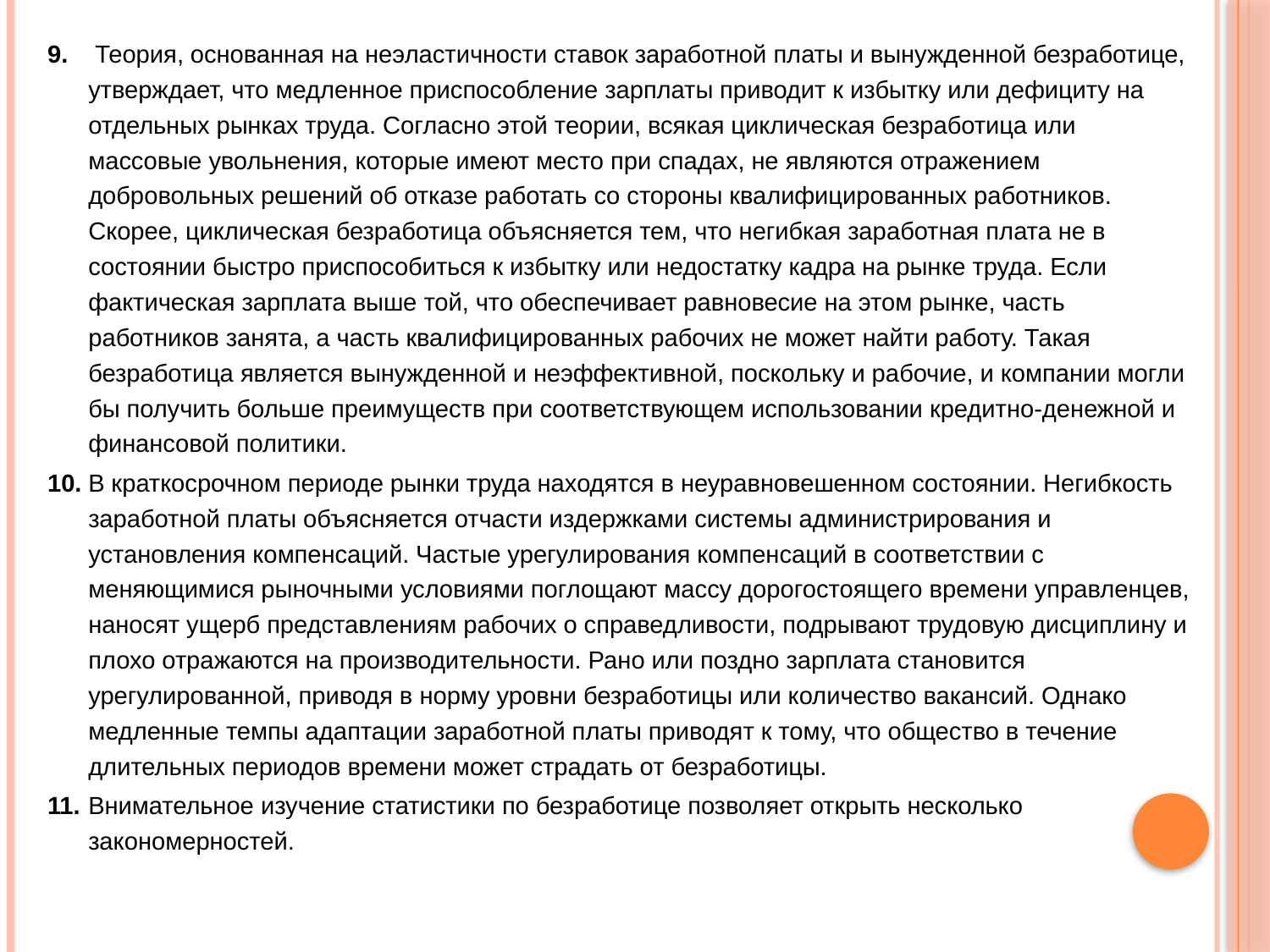

9.	 Теория, основанная на неэластичности ставок заработной платы и вынужденной безработице, утверждает, что медленное приспособление зарплаты приводит к избытку или дефициту на отдельных рынках труда. Согласно этой теории, всякая циклическая безработица или массовые увольнения, которые имеют место при спадах, не являются отражением добровольных решений об отказе работать со стороны квалифицированных работников. Скорее, циклическая безработица объясняется тем, что негибкая заработная плата не в состоянии быстро приспособиться к избытку или недостатку кадра на рынке труда. Если фактическая зарплата выше той, что обеспечивает равновесие на этом рынке, часть работников занята, а часть квалифицированных рабочих не может найти работу. Такая безработица является вынужденной и неэффективной, поскольку и рабочие, и компании могли бы получить больше преимуществ при соответствующем использовании кредитно-денежной и финансовой политики.
10.	В краткосрочном периоде рынки труда находятся в неуравновешенном состоянии. Негибкость заработной платы объясняется отчасти издержками системы администрирования и установления компенсаций. Частые урегулирования компенсаций в соответствии с меняющимися рыночными условиями поглощают массу дорогостоящего времени управленцев, наносят ущерб представлениям рабочих о справедливости, подрывают трудовую дисциплину и плохо отражаются на производительности. Рано или поздно зарплата становится урегулированной, приводя в норму уровни безработицы или количество вакансий. Однако медленные темпы адаптации заработной платы приводят к тому, что общество в течение длительных периодов времени может страдать от безработицы.
11.	Внимательное изучение статистики по безработице позволяет открыть несколько закономерностей.